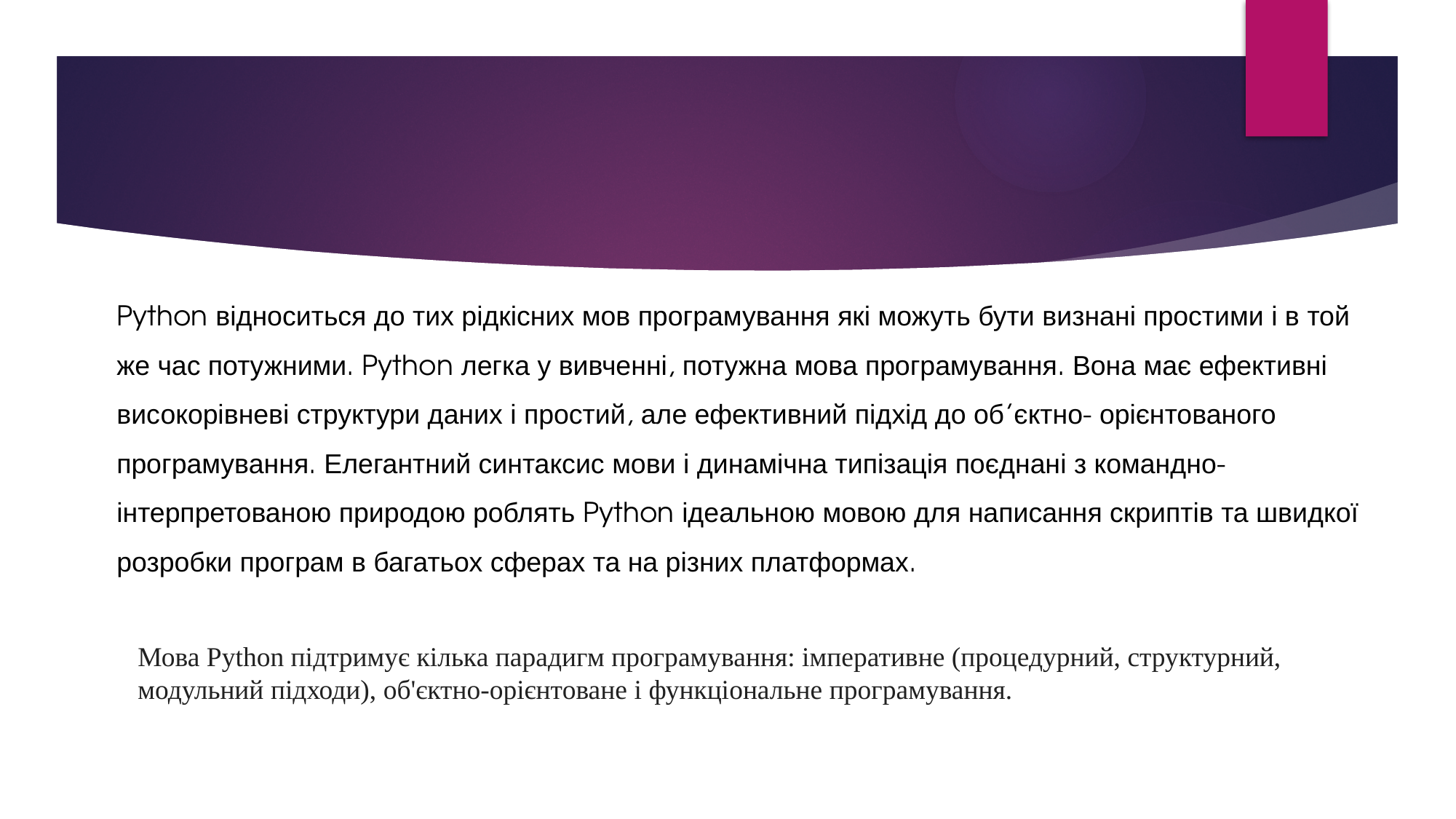

#
Python відноситься до тих рідкісних мов програмування які можуть бути визнані простими і в той же час потужними. Python легка у вивченні, потужна мова програмування. Вона має ефективні високорівневі структури даних і простий, але ефективний підхід до об’єктно- орієнтованого програмування. Елегантний синтаксис мови і динамічна типізація поєднані з командно-інтерпретованою природою роблять Python ідеальною мовою для написання скриптів та швидкої розробки програм в багатьох сферах та на різних платформах.

Мова Python підтримує кілька парадигм програмування: імперативне (процедурний, структурний, модульний підходи), об'єктно-орієнтоване і функціональне програмування.